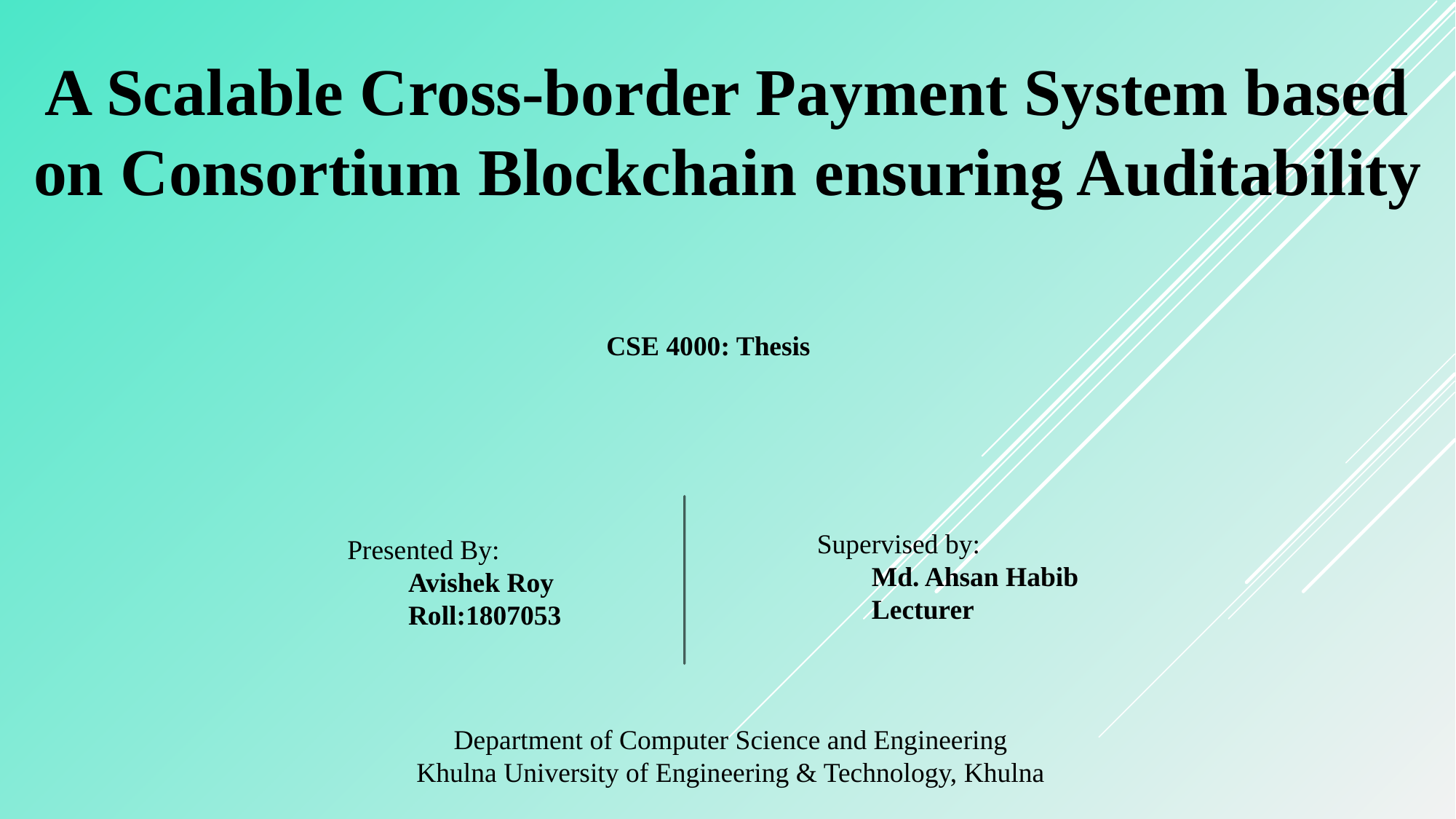

A Scalable Cross-border Payment System based on Consortium Blockchain ensuring Auditability
CSE 4000: Thesis
Supervised by:
Md. Ahsan Habib
Lecturer
Presented By:
Avishek Roy
Roll:1807053

Department of Computer Science and Engineering
Khulna University of Engineering & Technology, Khulna